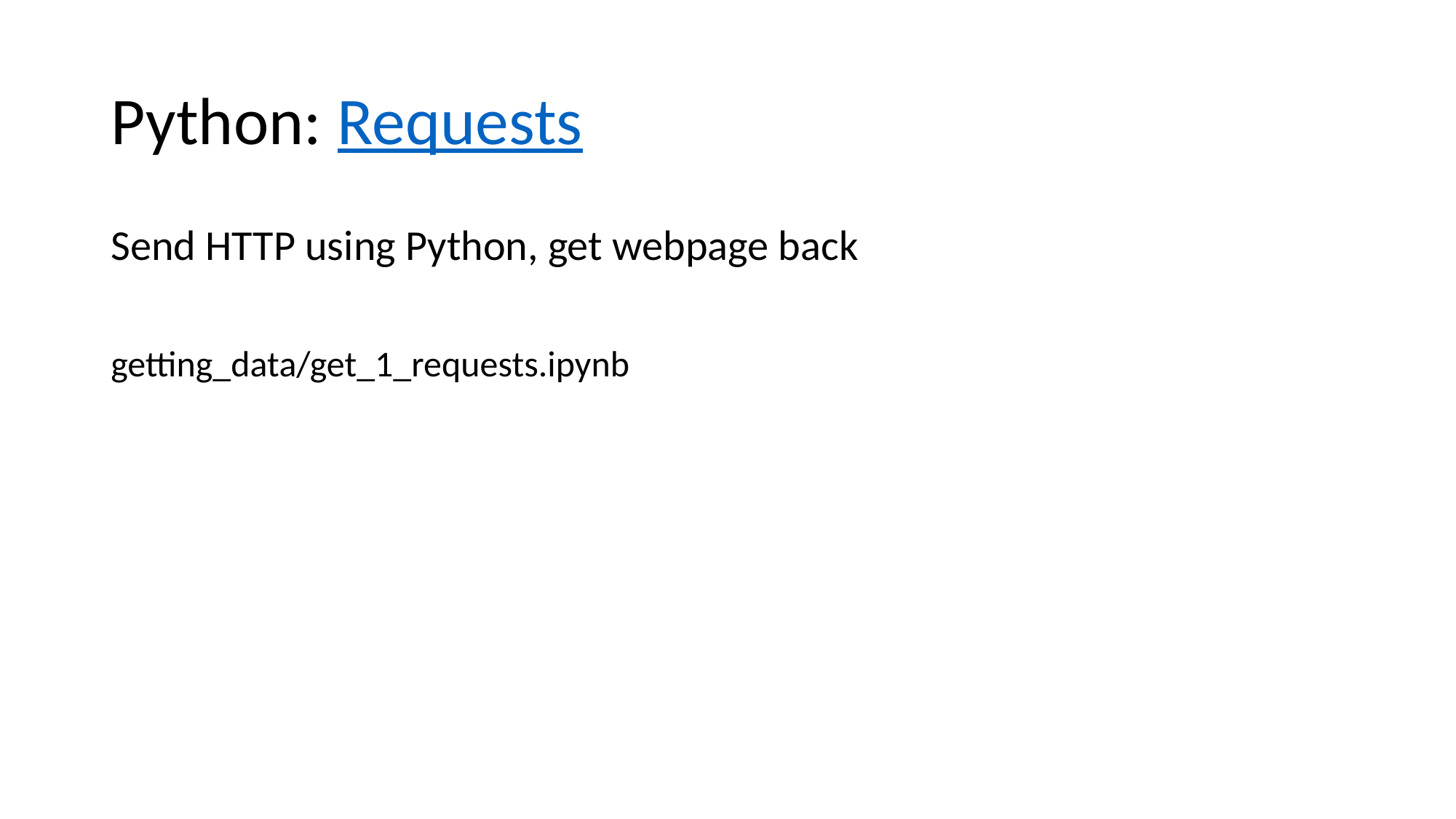

# Python: Requests
Send HTTP using Python, get webpage back

getting_data/get_1_requests.ipynb